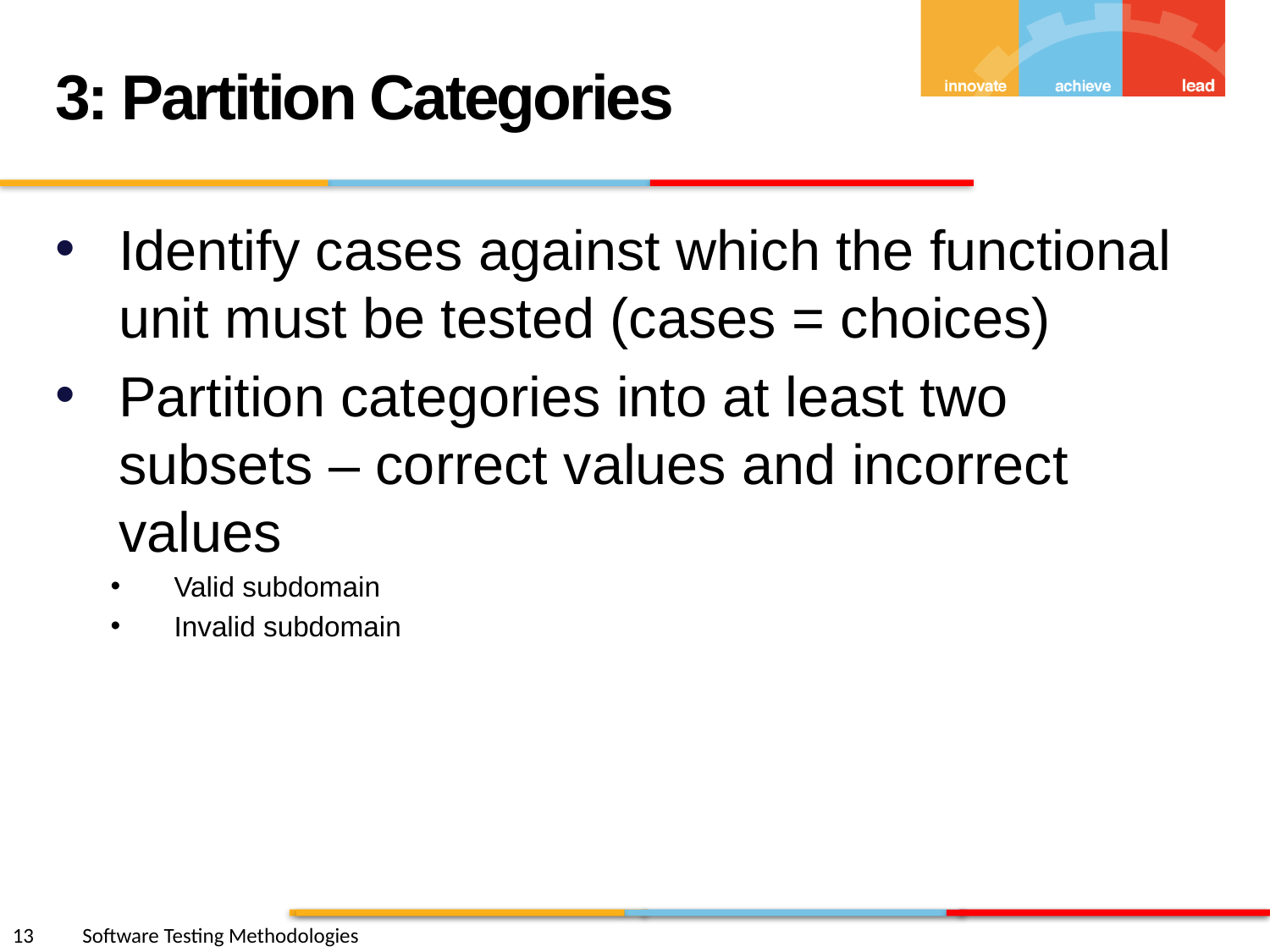

3: Partition Categories
Identify cases against which the functional unit must be tested (cases = choices)
Partition categories into at least two subsets – correct values and incorrect values
Valid subdomain
Invalid subdomain